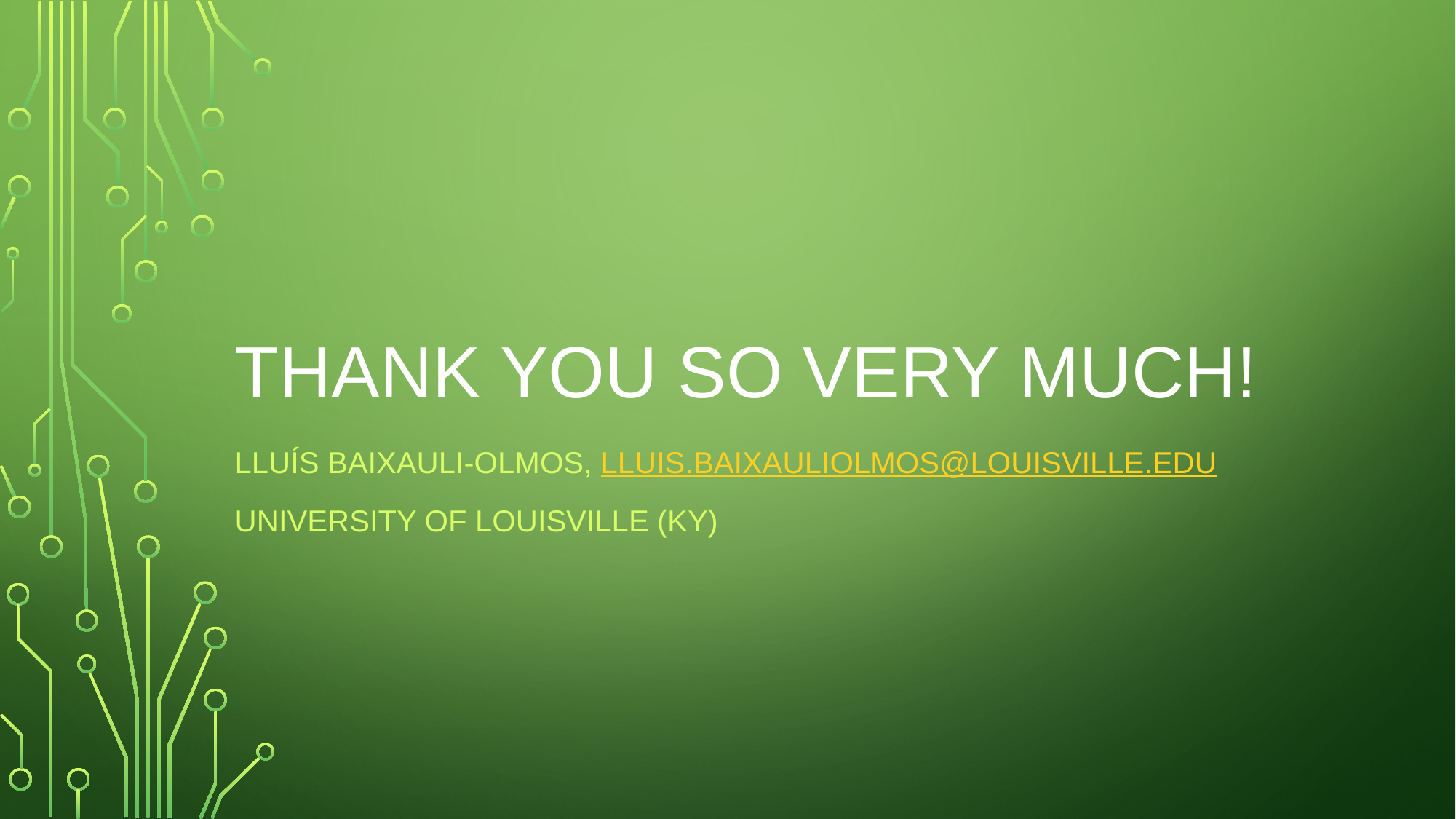

# Thank you so very much!
Lluís Baixauli-Olmos, lluis.baixauliolmos@Louisville.edu
University of Louisville (KY)